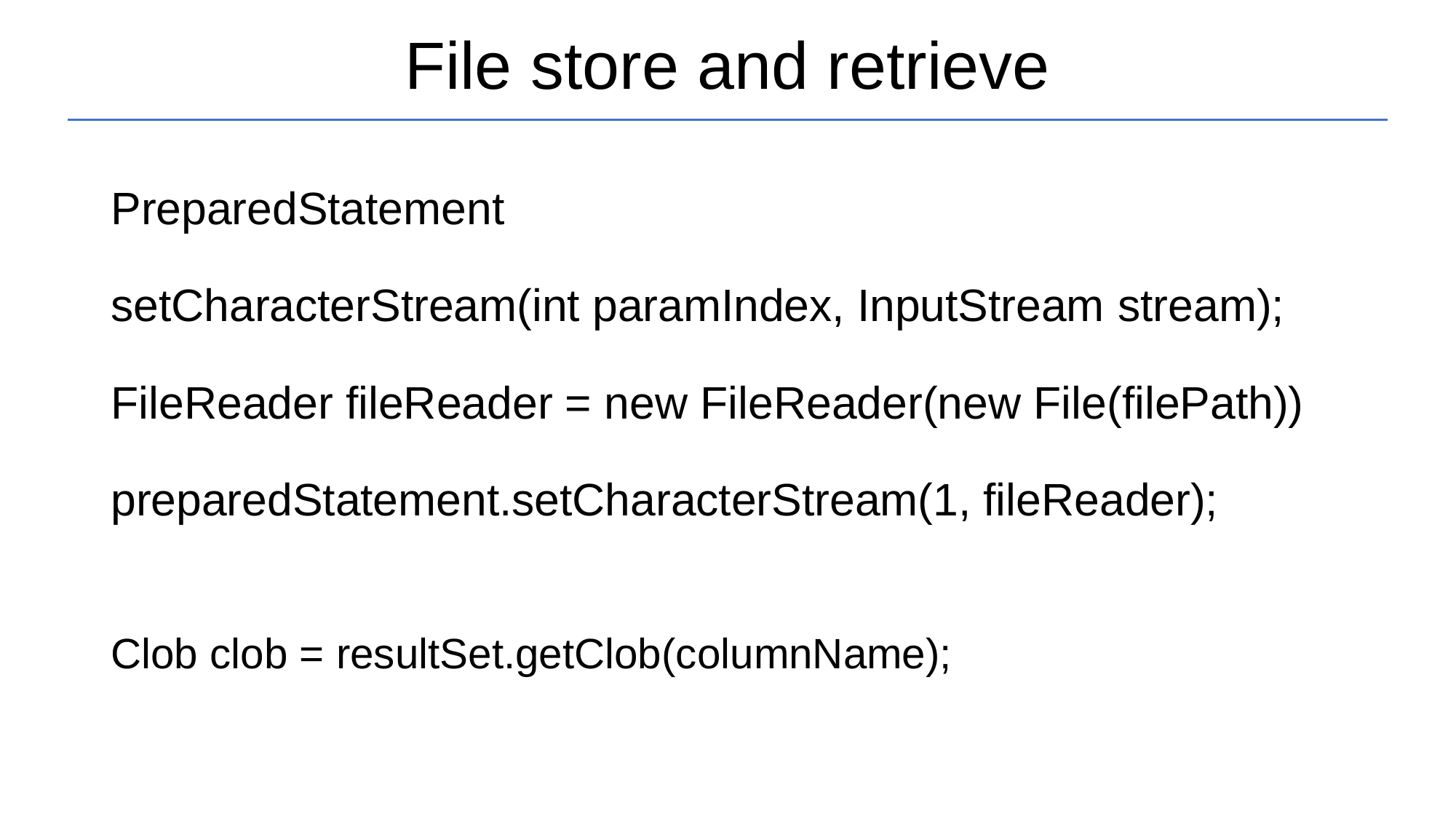

# File store and retrieve
PreparedStatement
setCharacterStream(int paramIndex, InputStream stream);
FileReader fileReader = new FileReader(new File(filePath))
preparedStatement.setCharacterStream(1, fileReader);

Clob clob = resultSet.getClob(columnName);